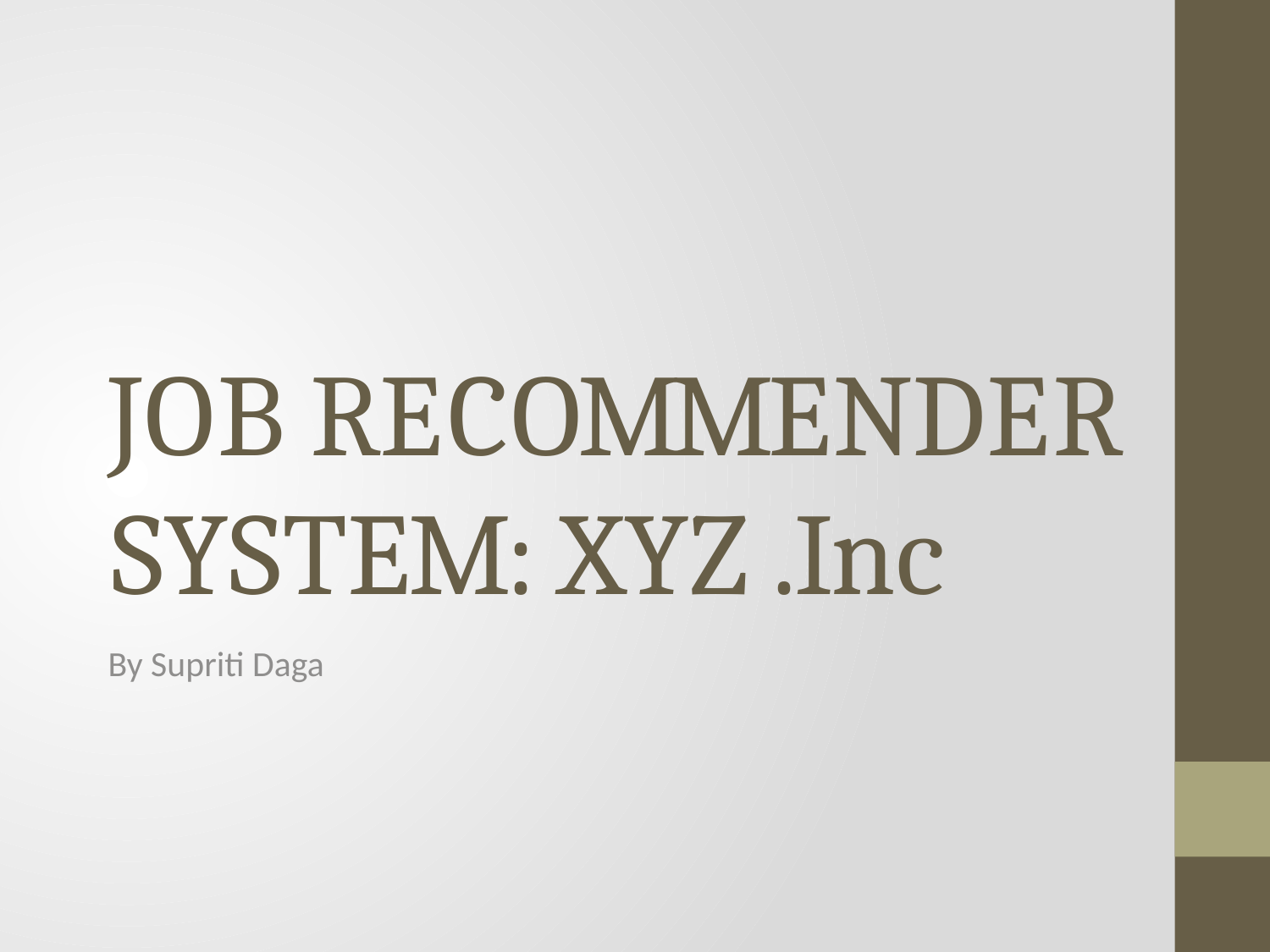

# JOB RECOMMENDER SYSTEM: XYZ .Inc
By Supriti Daga